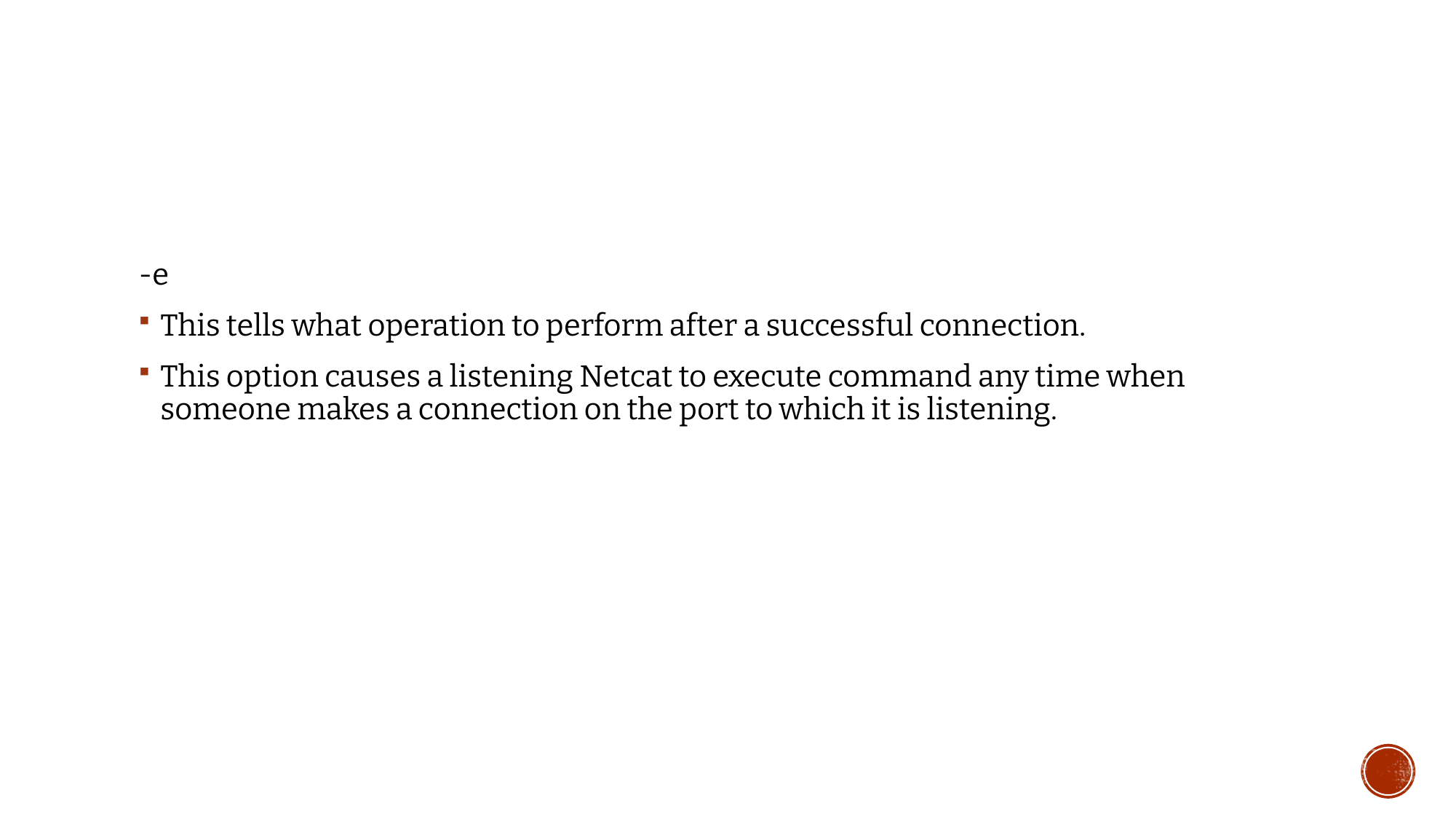

-e
This tells what operation to perform after a successful connection.
This option causes a listening Netcat to execute command any time when someone makes a connection on the port to which it is listening.